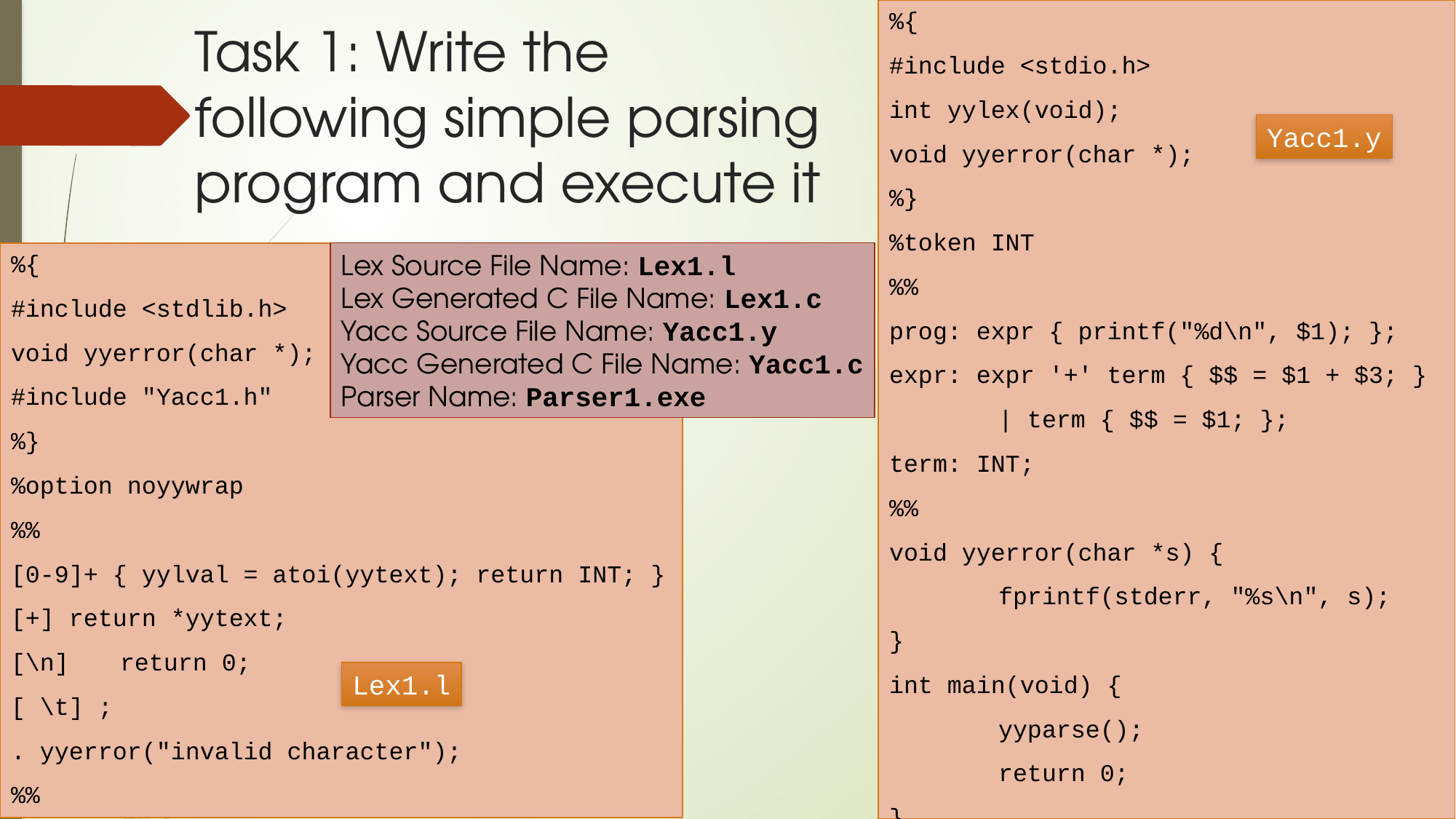

%{
#include <stdio.h>
int yylex(void);
void yyerror(char *);
%}
%token INT
%%
prog: expr { printf("%d\n", $1); };
expr: expr '+' term { $$ = $1 + $3; }
	| term { $$ = $1; };
term: INT;
%%
void yyerror(char *s) {
	fprintf(stderr, "%s\n", s);
}
int main(void) {
	yyparse();
	return 0;
}
# Task 1: Write the following simple parsing program and execute it
Yacc1.y
%{
#include <stdlib.h>
void yyerror(char *);
#include "Yacc1.h"
%}
%option noyywrap
%%
[0-9]+ { yylval = atoi(yytext); return INT; }
[+] return *yytext;
[\n]	return 0;
[ \t] ;
. yyerror("invalid character");
%%
Lex Source File Name: Lex1.l
Lex Generated C File Name: Lex1.c
Yacc Source File Name: Yacc1.y
Yacc Generated C File Name: Yacc1.c
Parser Name: Parser1.exe
Lex1.l